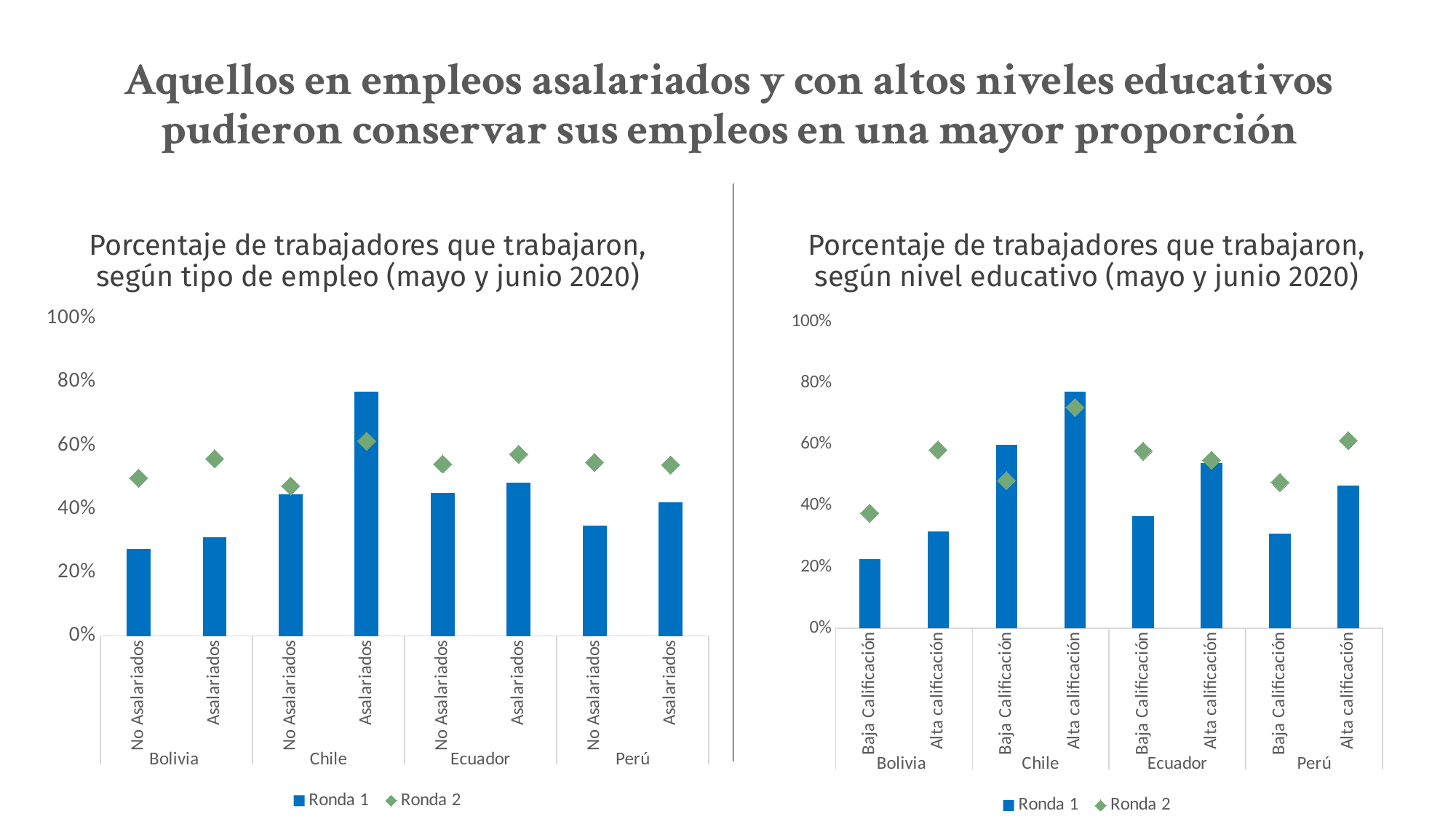

# Aquellos en empleos asalariados y con altos niveles educativos pudieron conservar sus empleos en una mayor proporción
Porcentaje de trabajadores que trabajaron, según tipo de empleo (mayo y junio 2020)

Porcentaje de trabajadores que trabajaron, según nivel educativo (mayo y junio 2020)

### Chart

| Category | Ronda 1  | Ronda 2 |
|---|---|---|
| No Asalariados | 0.275043 | 0.497828 |
| Asalariados | 0.311319 | 0.55843 |
| No Asalariados | 0.445828 | 0.472056 |
| Asalariados | 0.769078 | 0.614466 |
| No Asalariados | 0.451128 | 0.541827 |
| Asalariados | 0.482784 | 0.572901 |
| No Asalariados | 0.3479 | 0.5468 |
| Asalariados | 0.421019 | 0.5393 |

### Chart

| Category | Ronda 1  | Ronda 2 |
|---|---|---|
| Baja Calificación | 0.225612 | 0.375555 |
| Alta calificación | 0.31610499999999997 | 0.581398 |
| Baja Calificación | 0.599582 | 0.481901 |
| Alta calificación | 0.7722629999999999 | 0.7201059999999999 |
| Baja Calificación | 0.365344 | 0.577928 |
| Alta calificación | 0.539183 | 0.547881 |
| Baja Calificación | 0.309778 | 0.475992 |
| Alta calificación | 0.46499 | 0.6117199999999999 |